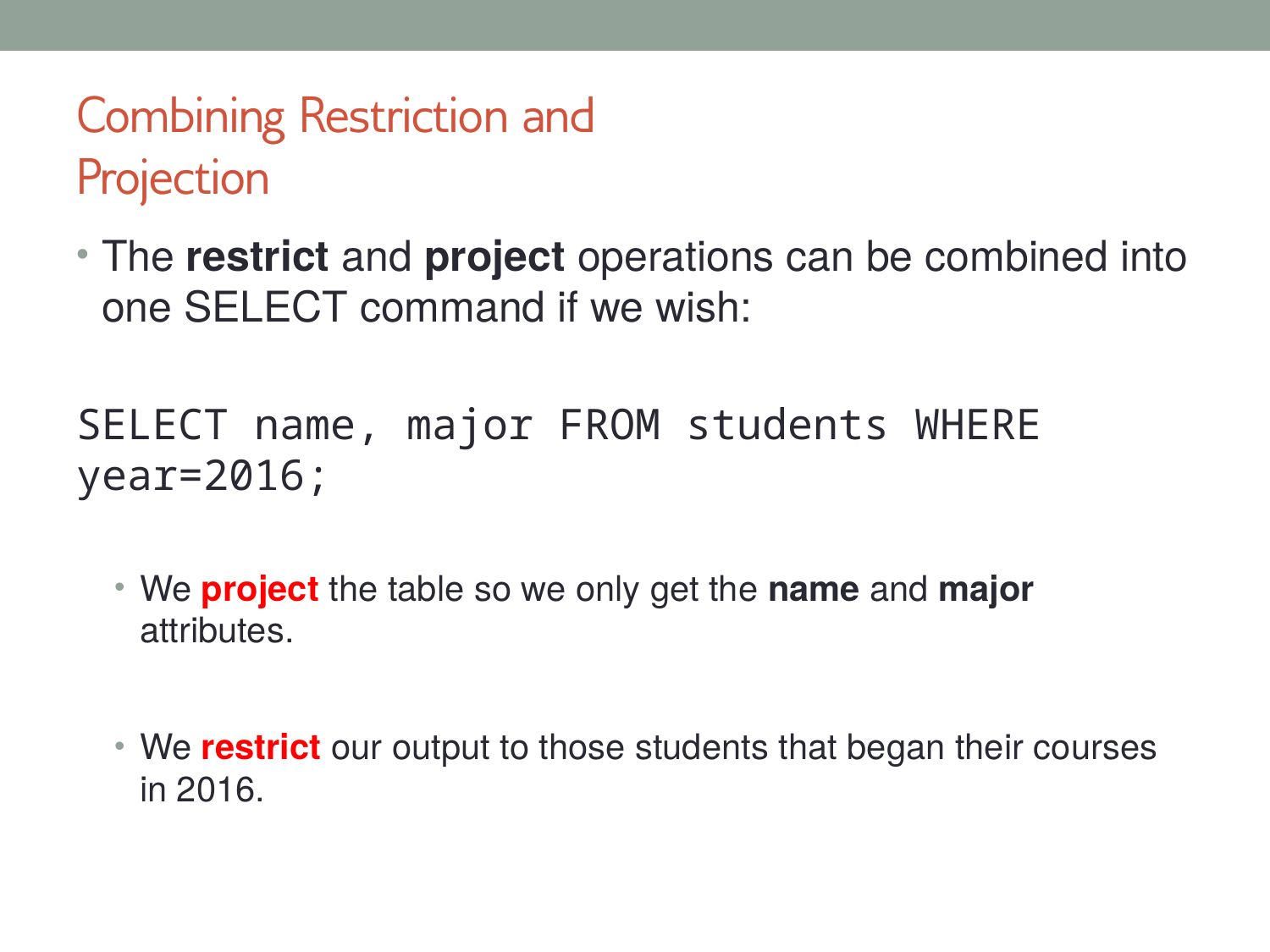

# Combining Restriction and Projection
The restrict and project operations can be combined into one SELECT command if we wish:

SELECT name, major FROM students WHERE year=2016;

We project the table so we only get the name and major attributes.

We restrict our output to those students that began their courses in 2016.